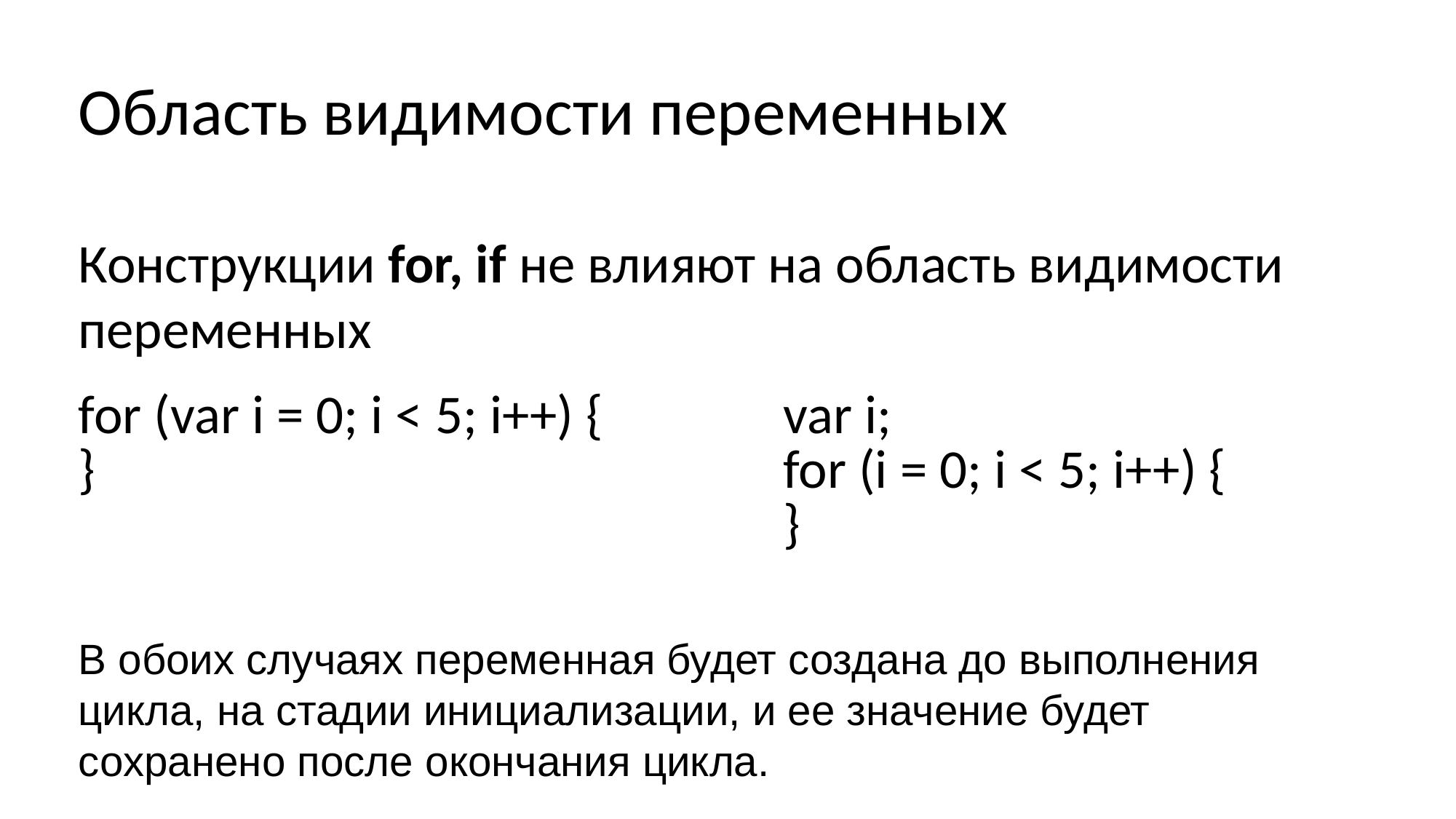

Область видимости переменных

Конструкции for, if не влияют на область видимости переменных
| for (var i = 0; i < 5; i++) { } | var i; for (i = 0; i < 5; i++) { } |
| --- | --- |
В обоих случаях переменная будет создана до выполнения цикла, на стадии инициализации, и ее значение будет сохранено после окончания цикла.